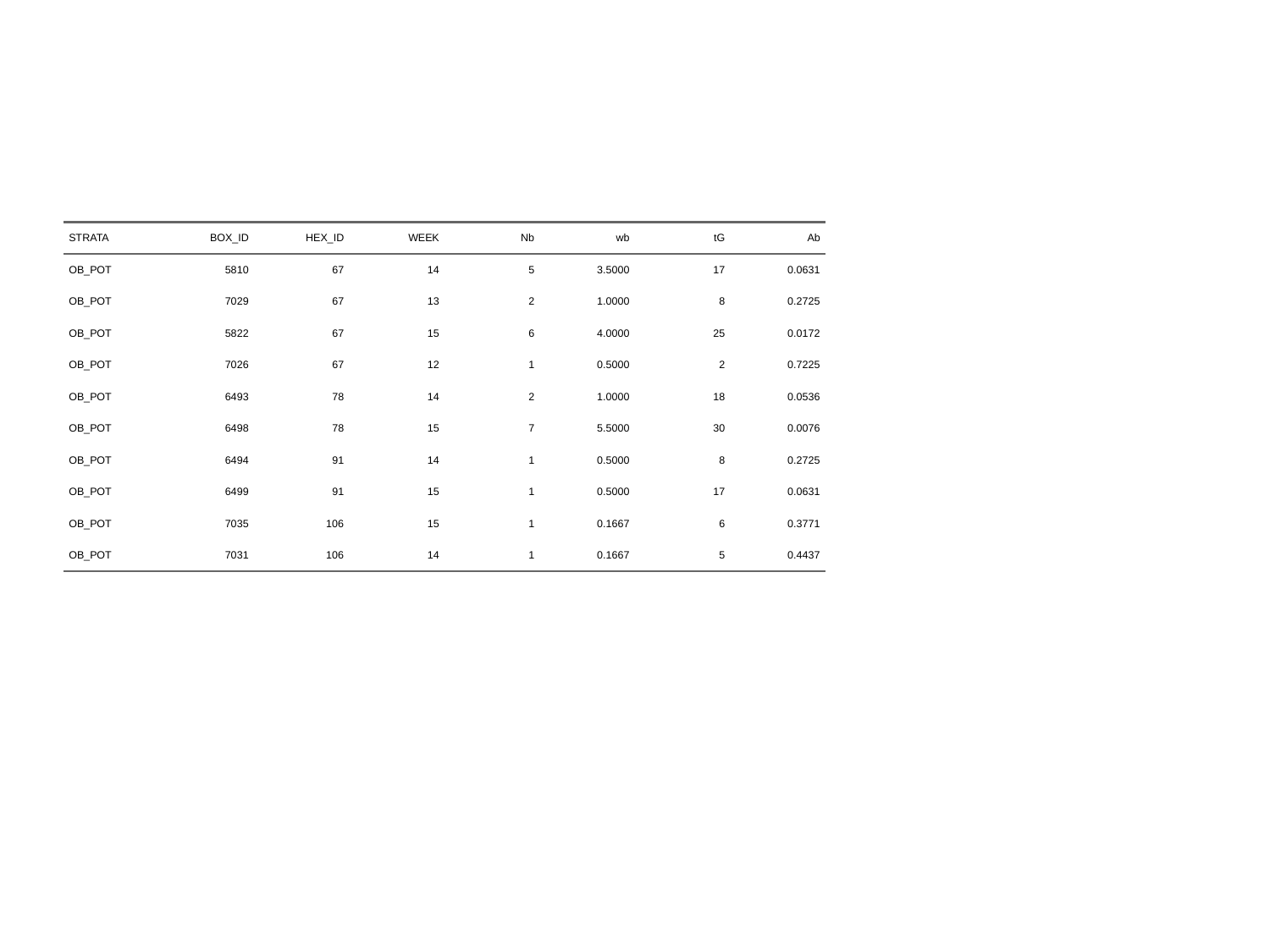

| STRATA | BOX\_ID | HEX\_ID | WEEK | Nb | wb | tG | Ab |
| --- | --- | --- | --- | --- | --- | --- | --- |
| OB\_POT | 5810 | 67 | 14 | 5 | 3.5000 | 17 | 0.0631 |
| OB\_POT | 7029 | 67 | 13 | 2 | 1.0000 | 8 | 0.2725 |
| OB\_POT | 5822 | 67 | 15 | 6 | 4.0000 | 25 | 0.0172 |
| OB\_POT | 7026 | 67 | 12 | 1 | 0.5000 | 2 | 0.7225 |
| OB\_POT | 6493 | 78 | 14 | 2 | 1.0000 | 18 | 0.0536 |
| OB\_POT | 6498 | 78 | 15 | 7 | 5.5000 | 30 | 0.0076 |
| OB\_POT | 6494 | 91 | 14 | 1 | 0.5000 | 8 | 0.2725 |
| OB\_POT | 6499 | 91 | 15 | 1 | 0.5000 | 17 | 0.0631 |
| OB\_POT | 7035 | 106 | 15 | 1 | 0.1667 | 6 | 0.3771 |
| OB\_POT | 7031 | 106 | 14 | 1 | 0.1667 | 5 | 0.4437 |